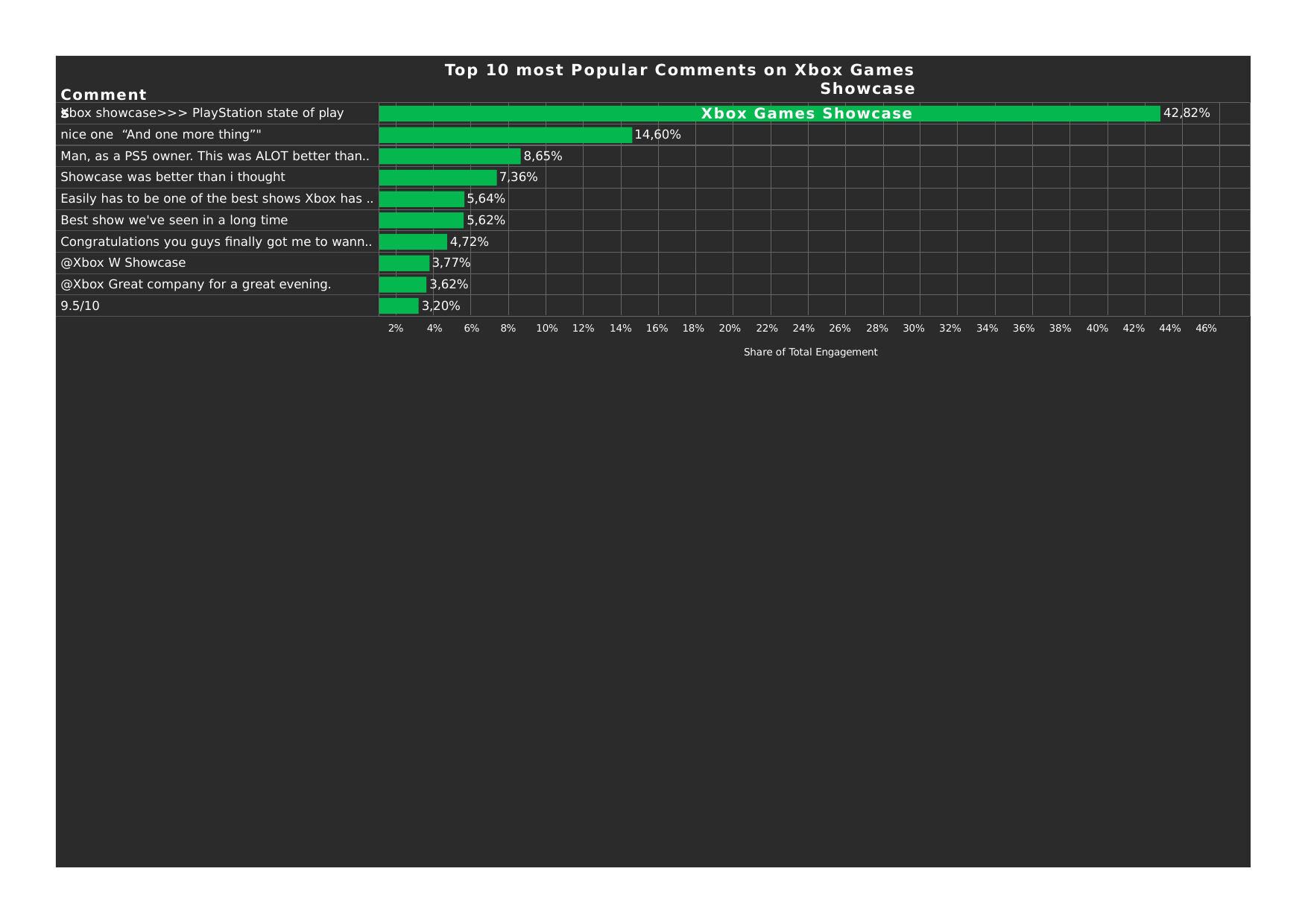

Top 10 most Popular Comments on Xbox Games Showcase
Xbox Games Showcase

Comments

Xbox showcase>>> PlayStation state of play
42,82%
nice one “And one more thing”"
14,60%
Man, as a PS5 owner. This was ALOT better than..
8,65%
Showcase was better than i thought
7,36%
Easily has to be one of the best shows Xbox has ..
5,64%
Best show we've seen in a long time
5,62%
Congratulations you guys finally got me to wann..
4,72%
@Xbox W Showcase
3,77%
@Xbox Great company for a great evening.
3,62%
9.5/10
3,20%
2%	4%	6%
8%	10%  12%  14%  16%  18%  20%  22%  24%  26%  28%  30%  32%  34%  36%  38%  40%  42%  44%  46%
Share of Total Engagement